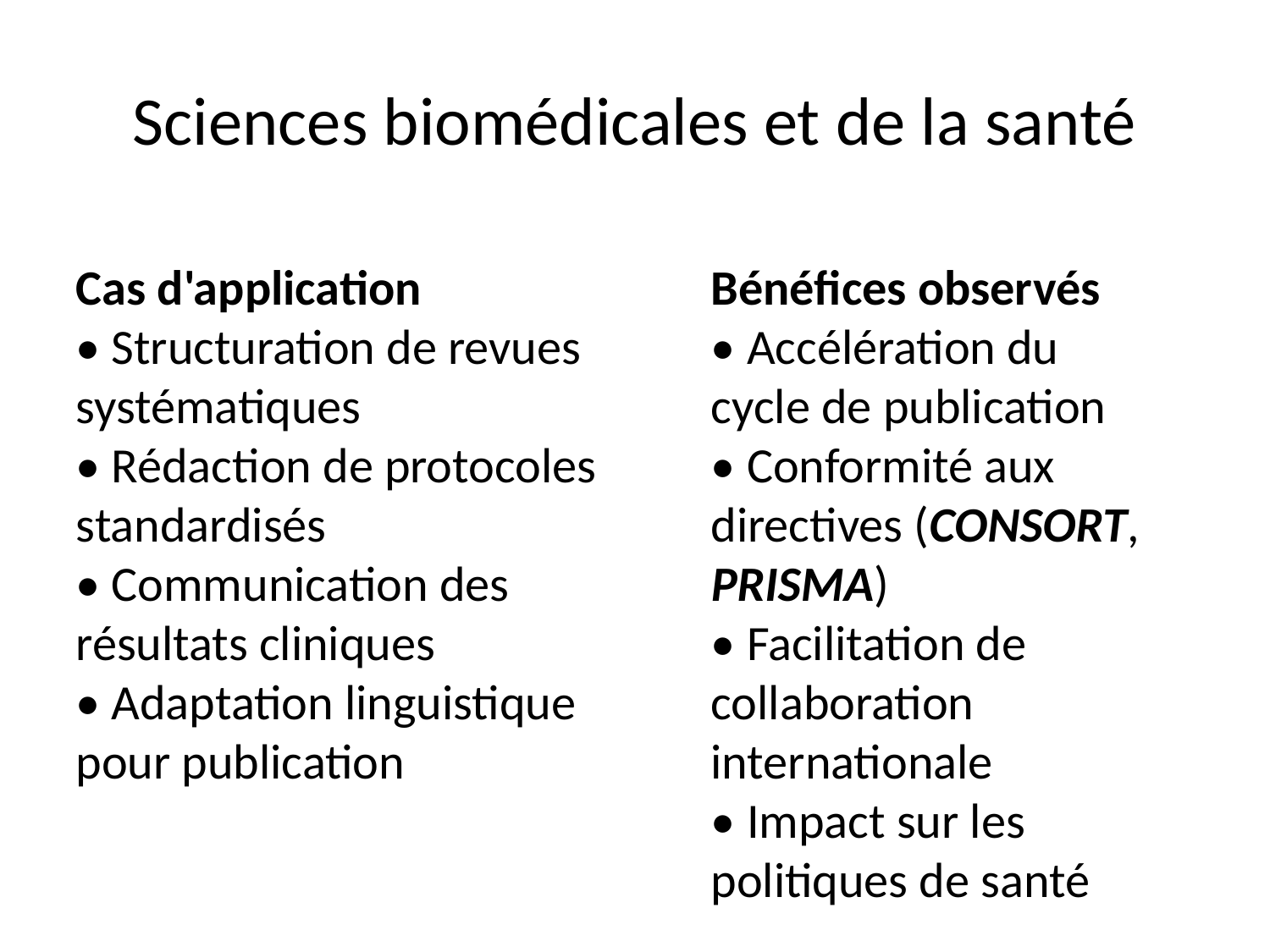

# Sciences biomédicales et de la santé

Cas d'application
• Structuration de revues systématiques
• Rédaction de protocoles standardisés
• Communication des résultats cliniques
• Adaptation linguistique pour publication

Bénéfices observés
• Accélération du cycle de publication
• Conformité aux directives (CONSORT, PRISMA)
• Facilitation de collaboration internationale
• Impact sur les politiques de santé